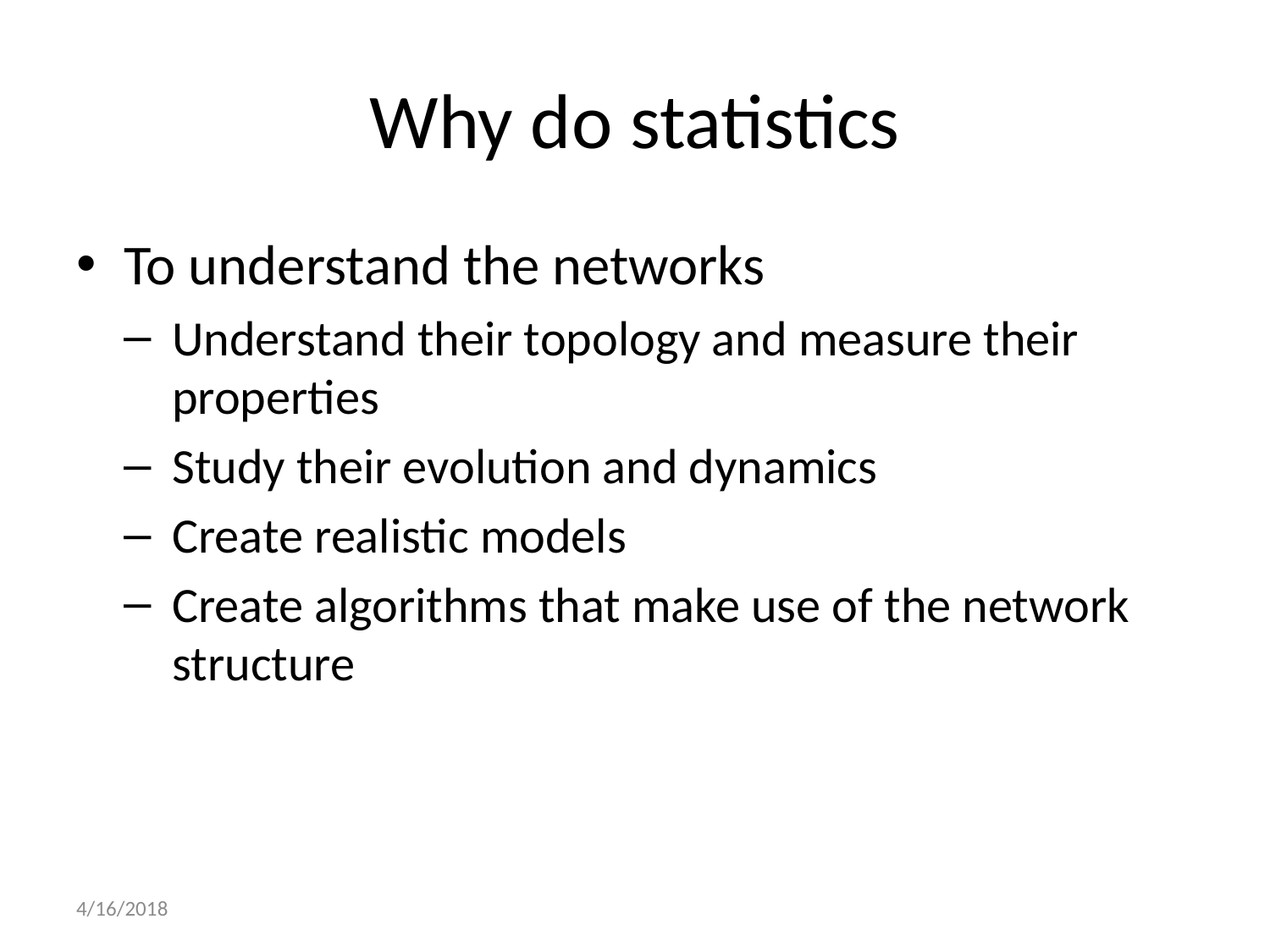

# Why do statistics
To understand the networks
Understand their topology and measure their properties
Study their evolution and dynamics
Create realistic models
Create algorithms that make use of the network structure

4/16/2018